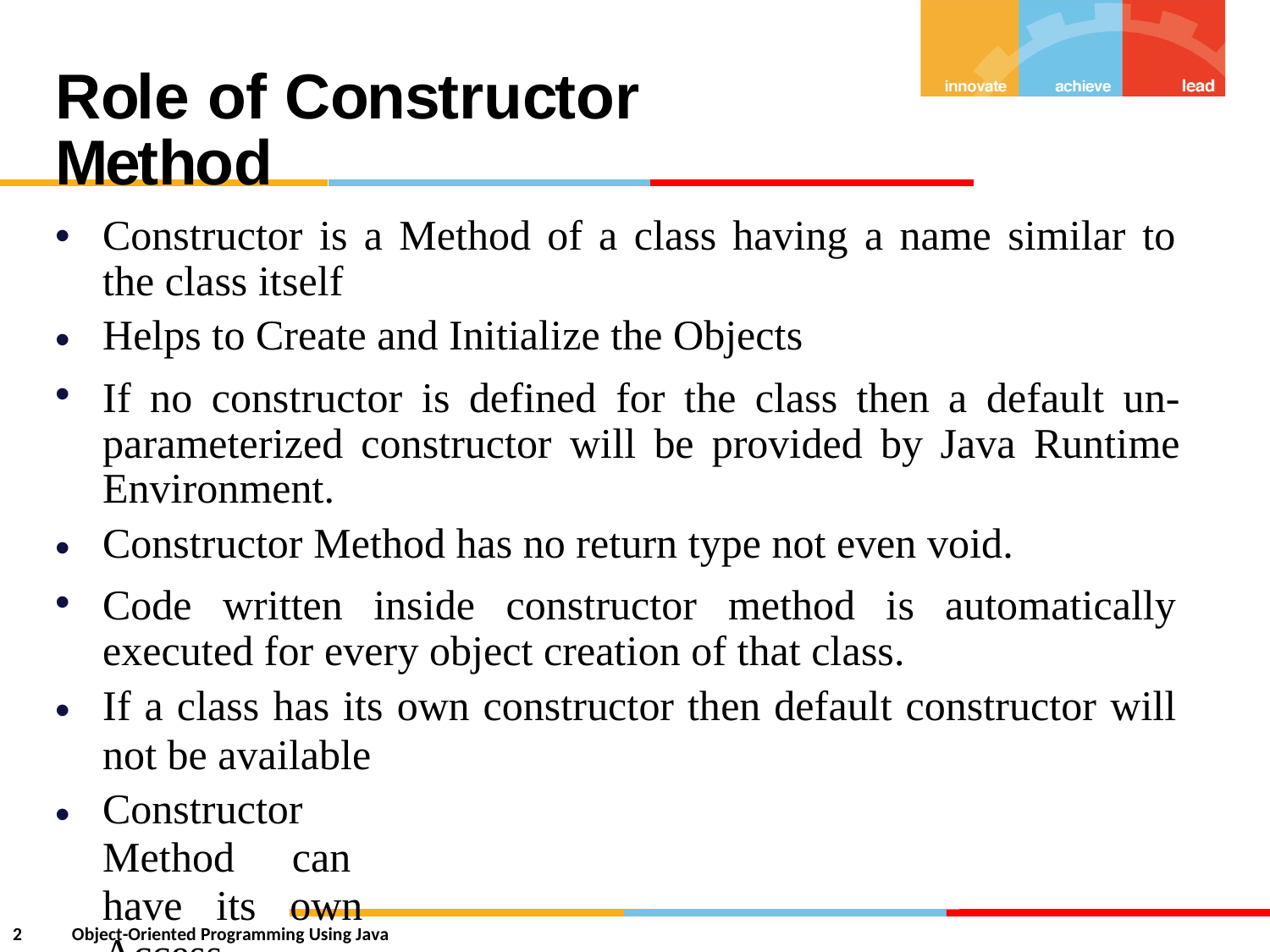

Role of Constructor Method

•
Constructor is a Method of a class having a name similar to
the class itself
Helps to Create and Initialize the Objects
If no constructor is defined for the class then a default un- parameterized constructor will be provided by Java Runtime Environment.
Constructor Method has no return type not even void.
Code  written  inside  constructor  method  is  automatically executed for every object creation of that class.
If a class has its own constructor then default constructor will
not be available
Constructor  Method  can  have  its  own  Access  Modifier  :
public, protected, package-private and private
•
•
•
•
•
•

2
Object-Oriented Programming Using Java